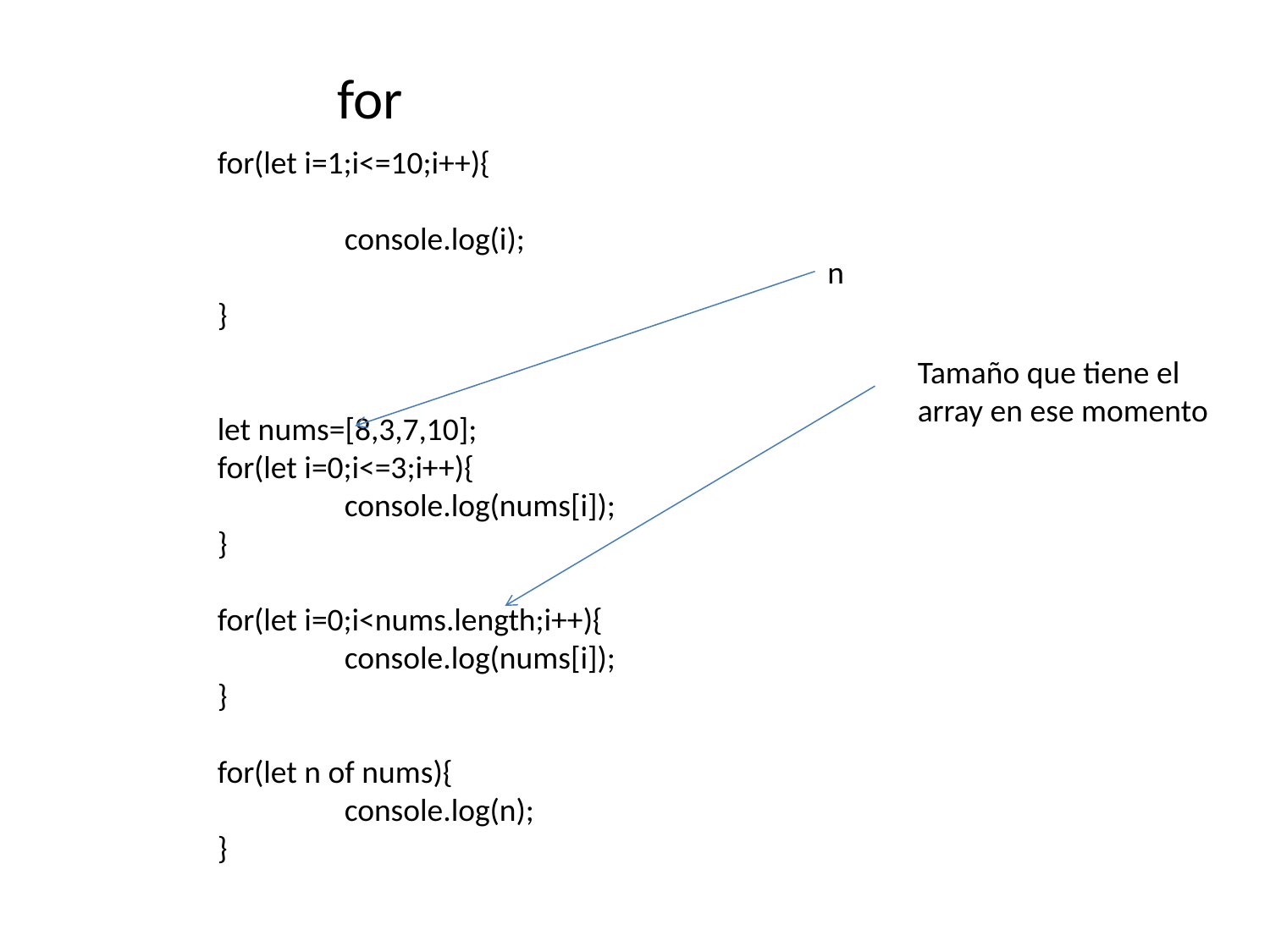

for
for(let i=1;i<=10;i++){

	console.log(i);

}

let nums=[8,3,7,10];
for(let i=0;i<=3;i++){
	console.log(nums[i]);
}

for(let i=0;i<nums.length;i++){
	console.log(nums[i]);
}

for(let n of nums){
	console.log(n);
}

n
Tamaño que tiene el array en ese momento